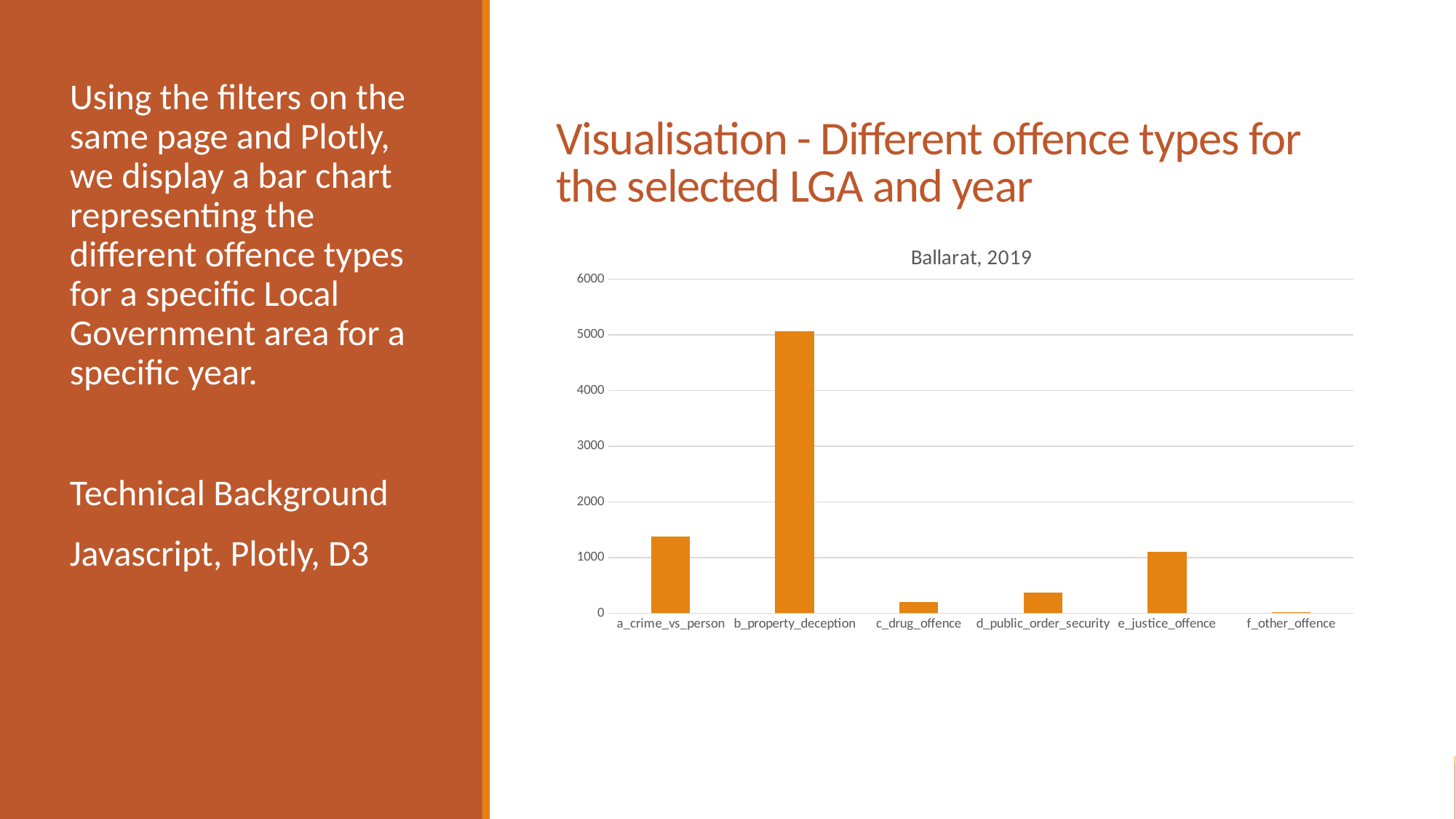

# Visualisation - Different offence types for the selected LGA and year
Using the filters on the same page and Plotly, we display a bar chart representing the different offence types for a specific Local Government area for a specific year.

Technical Background
Javascript, Plotly, D3

### Chart: Ballarat, 2019

| Category | Ballarat |
|---|---|
| a_crime_vs_person | 1372.0 |
| b_property_deception | 5061.0 |
| c_drug_offence | 204.0 |
| d_public_order_security | 372.0 |
| e_justice_offence | 1105.0 |
| f_other_offence | 15.0 |